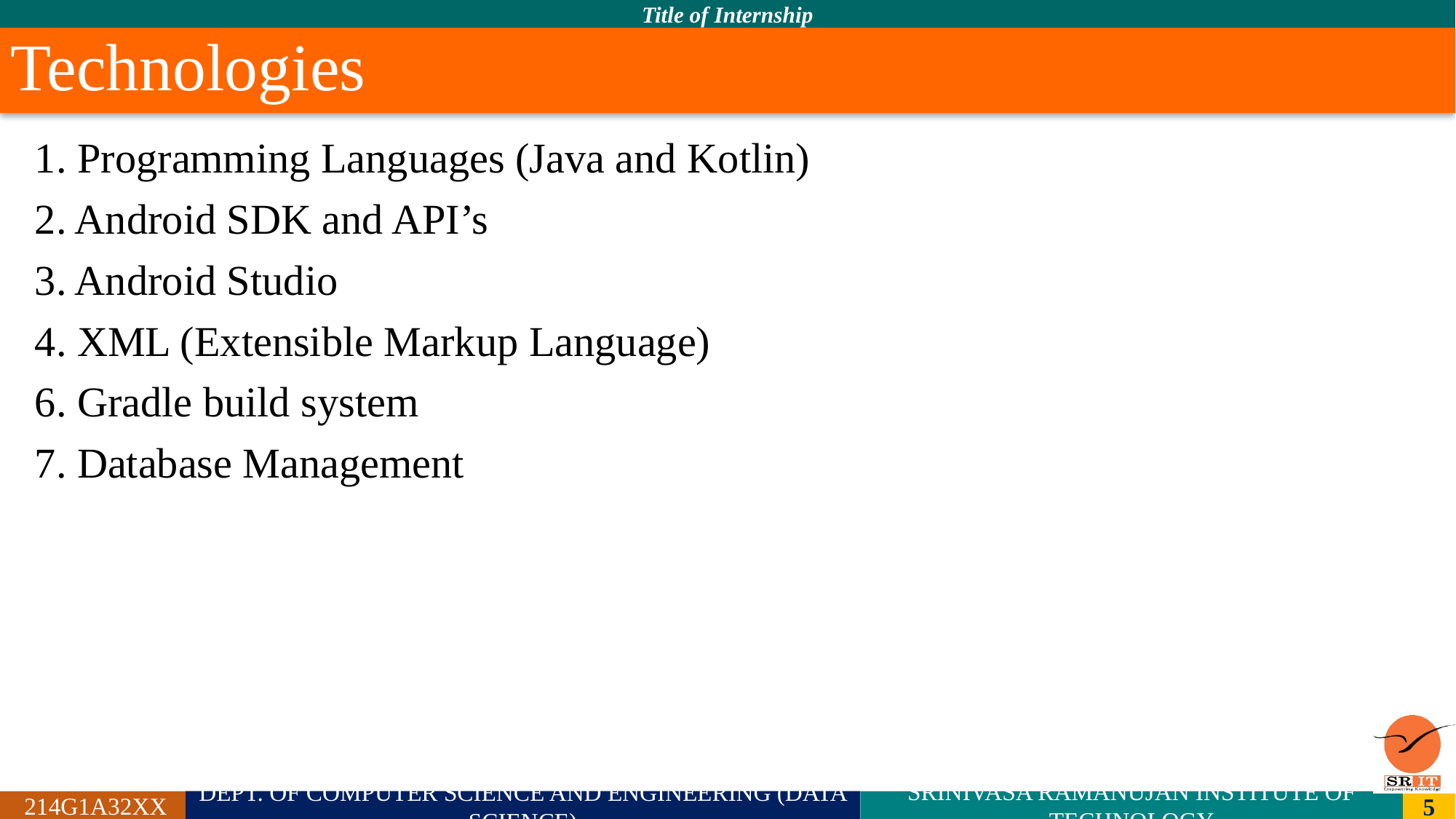

# Technologies
1. Programming Languages (Java and Kotlin)
2. Android SDK and API’s
3. Android Studio
4. XML (Extensible Markup Language)
6. Gradle build system
7. Database Management